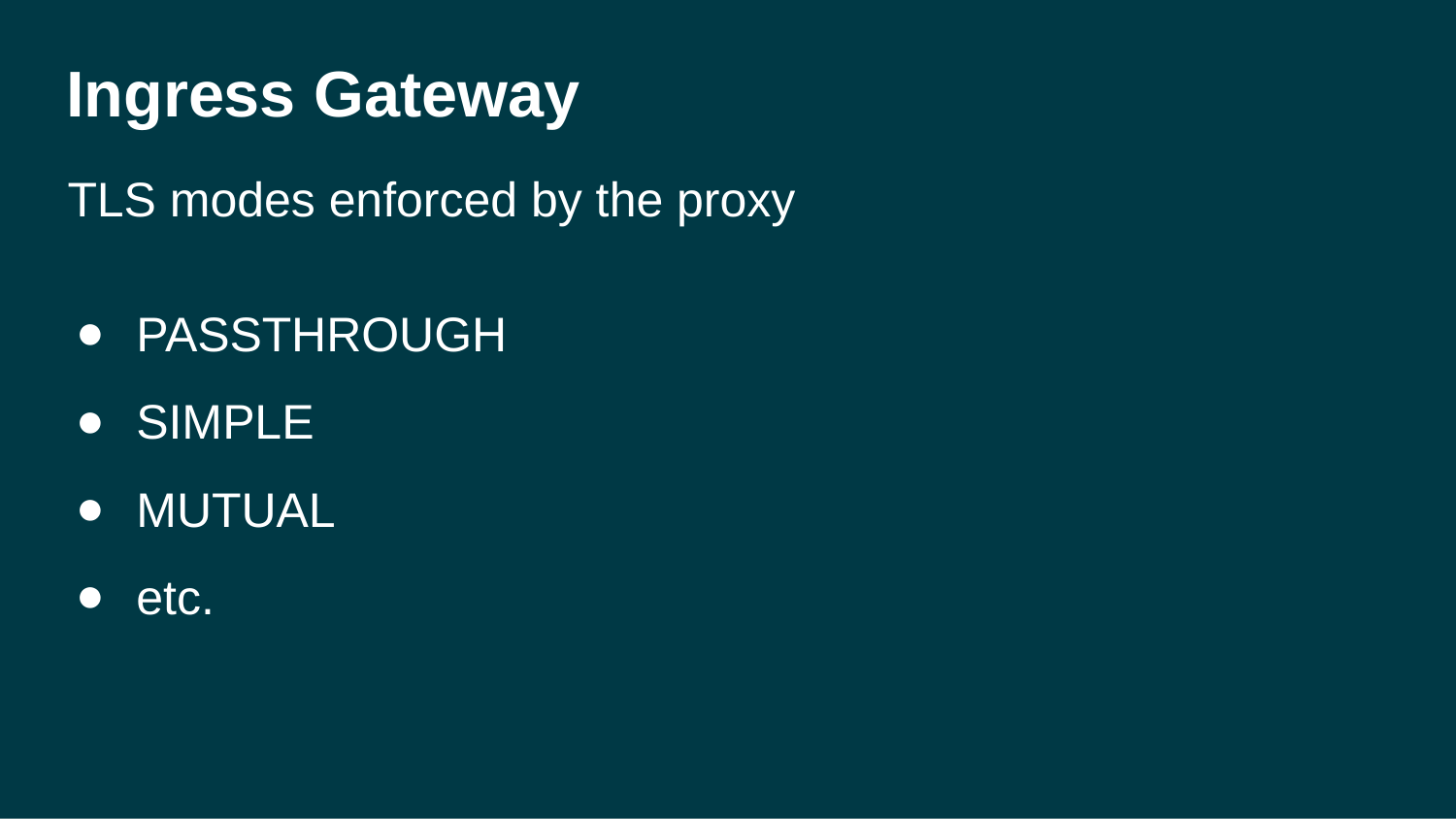

# Ingress Gateway
TLS modes enforced by the proxy

PASSTHROUGH
SIMPLE
MUTUAL
etc.